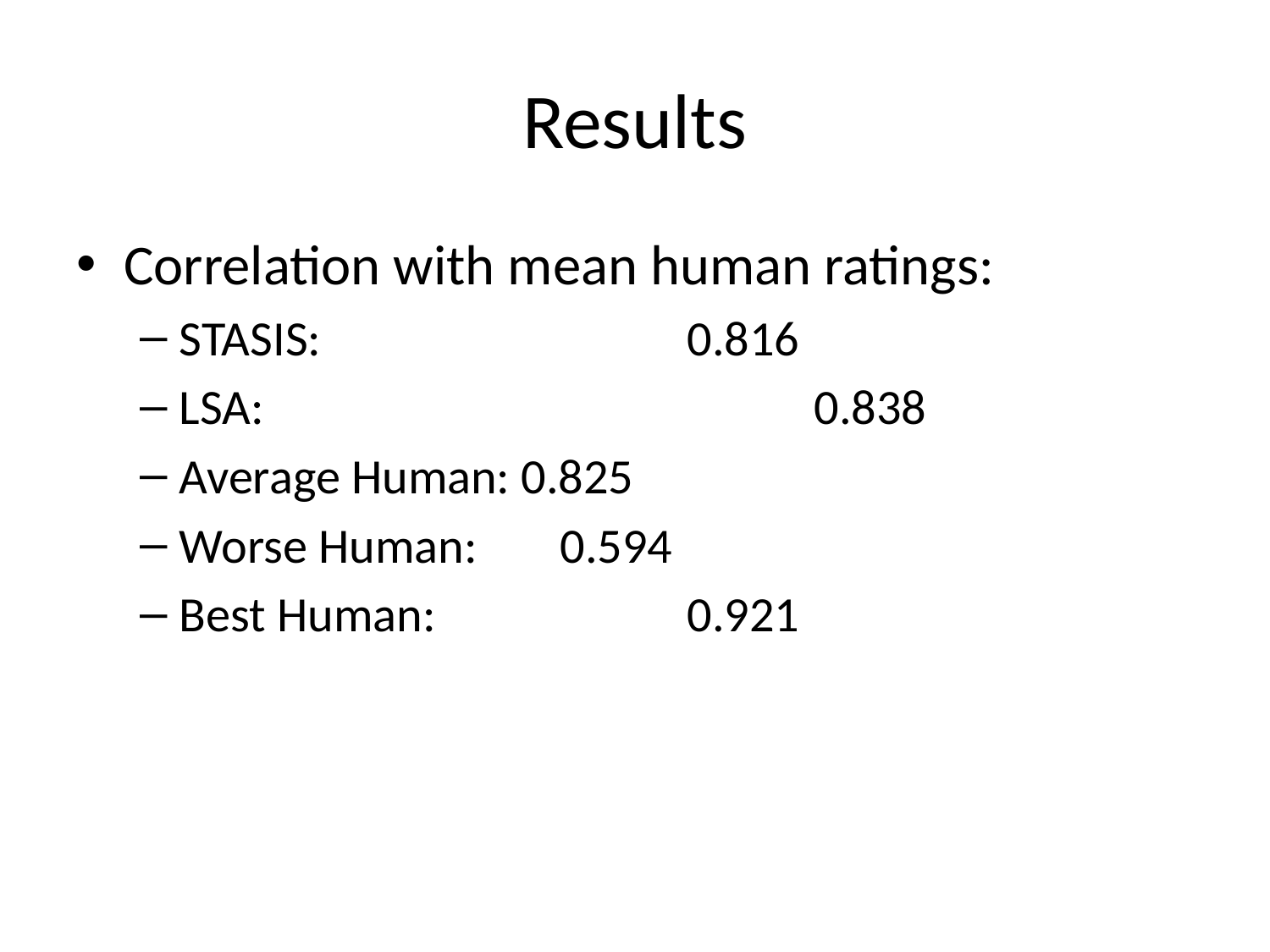

# Results
Correlation with mean human ratings:
STASIS: 			0.816
LSA:					0.838
Average Human: 0.825
Worse Human: 	0.594
Best Human: 		0.921